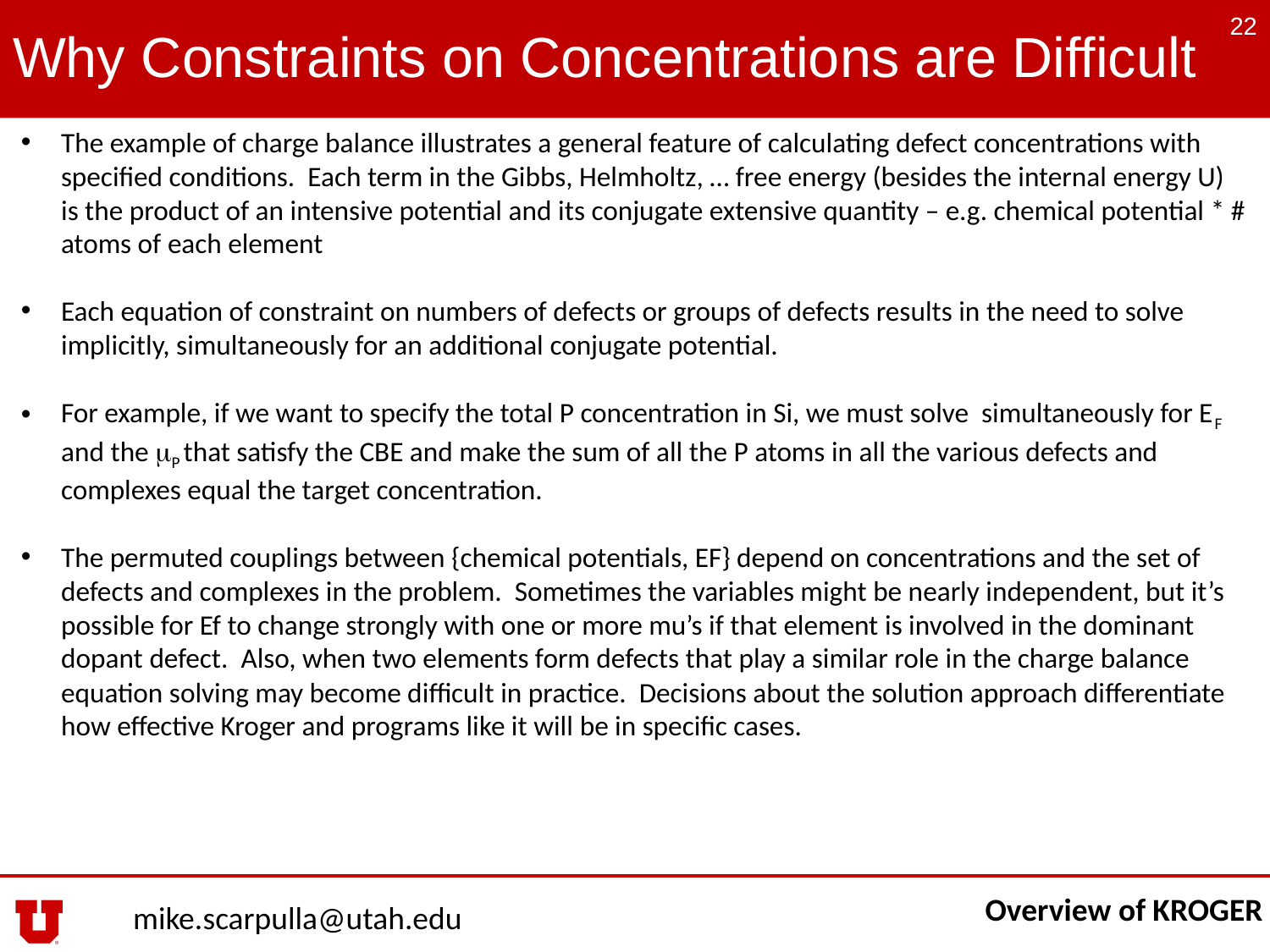

22
# Why Constraints on Concentrations are Difficult
The example of charge balance illustrates a general feature of calculating defect concentrations with specified conditions.  Each term in the Gibbs, Helmholtz, … free energy (besides the internal energy U) is the product of an intensive potential and its conjugate extensive quantity – e.g. chemical potential * # atoms of each element

Each equation of constraint on numbers of defects or groups of defects results in the need to solve implicitly, simultaneously for an additional conjugate potential.

For example, if we want to specify the total P concentration in Si, we must solve  simultaneously for EF and the μP that satisfy the CBE and make the sum of all the P atoms in all the various defects and complexes equal the target concentration.

The permuted couplings between {chemical potentials, EF} depend on concentrations and the set of defects and complexes in the problem.  Sometimes the variables might be nearly independent, but it’s possible for Ef to change strongly with one or more mu’s if that element is involved in the dominant dopant defect.  Also, when two elements form defects that play a similar role in the charge balance equation solving may become difficult in practice.  Decisions about the solution approach differentiate how effective Kroger and programs like it will be in specific cases.